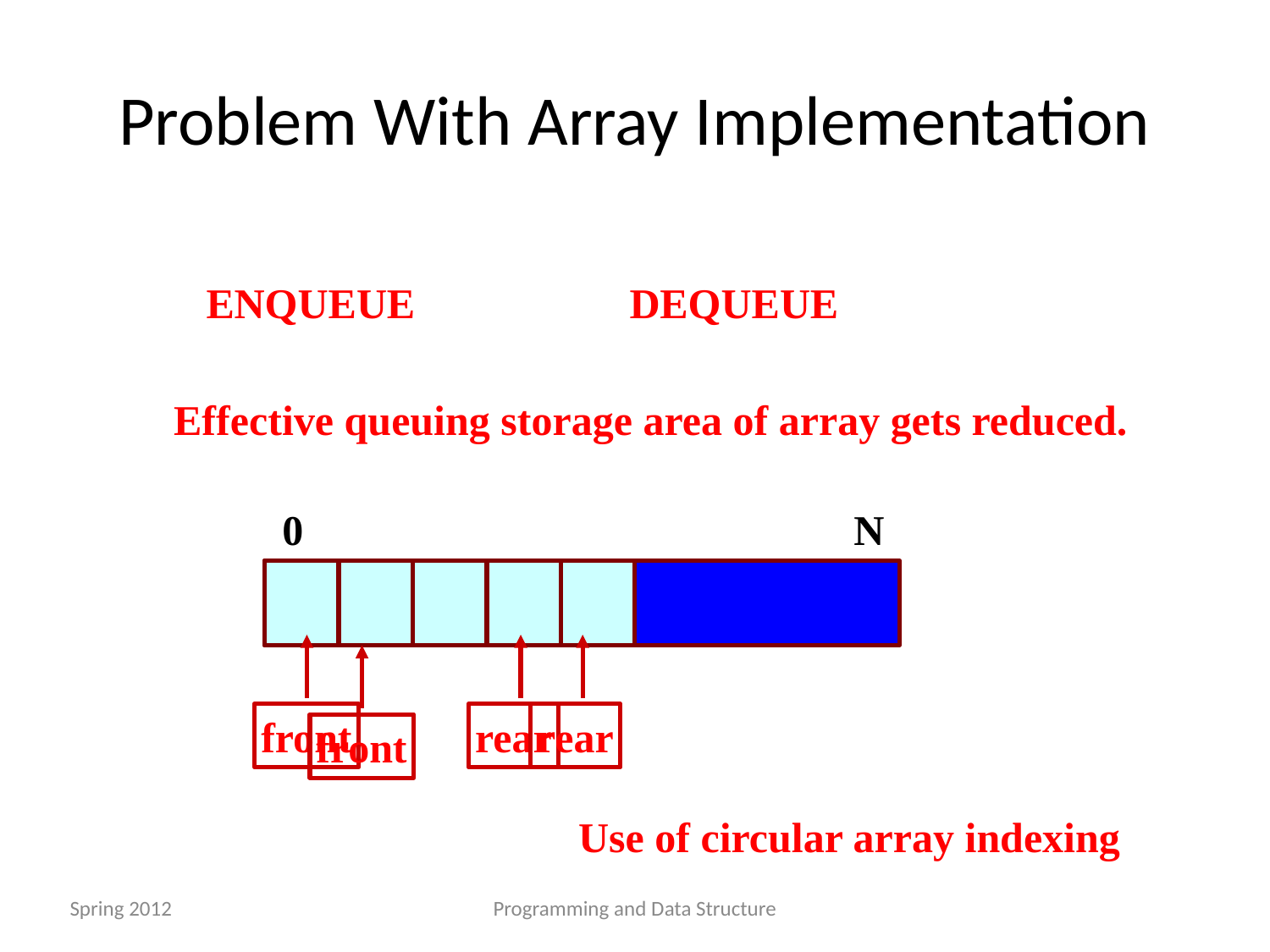

Problem With Array Implementation
ENQUEUE
DEQUEUE
Effective queuing storage area of array gets reduced.
0
N

front

rear

rear

front
Use of circular array indexing
76
Spring 2012
Programming and Data Structure